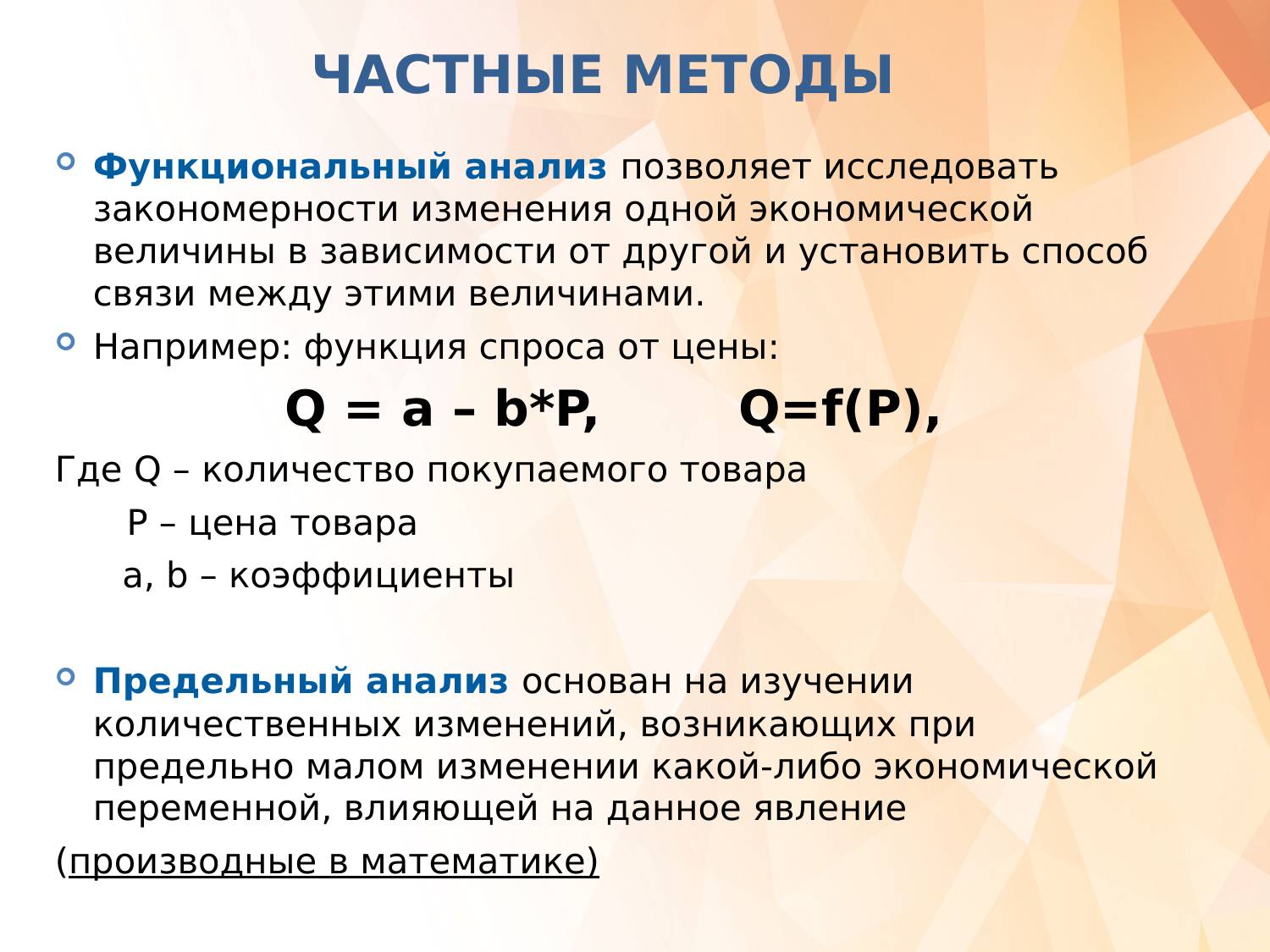

# Частные методы
Функциональный анализ позволяет исследовать закономерности изменения одной экономической величины в зависимости от другой и установить способ связи между этими величинами.
Например: функция спроса от цены:
Q = a – b*P,        Q=f(P),
Где Q – количество покупаемого товара
	   P – цена товара
      a, b – коэффициенты

Предельный анализ основан на изучении количественных изменений, возникающих при предельно малом изменении какой-либо экономической переменной, влияющей на данное явление
(производные в математике)